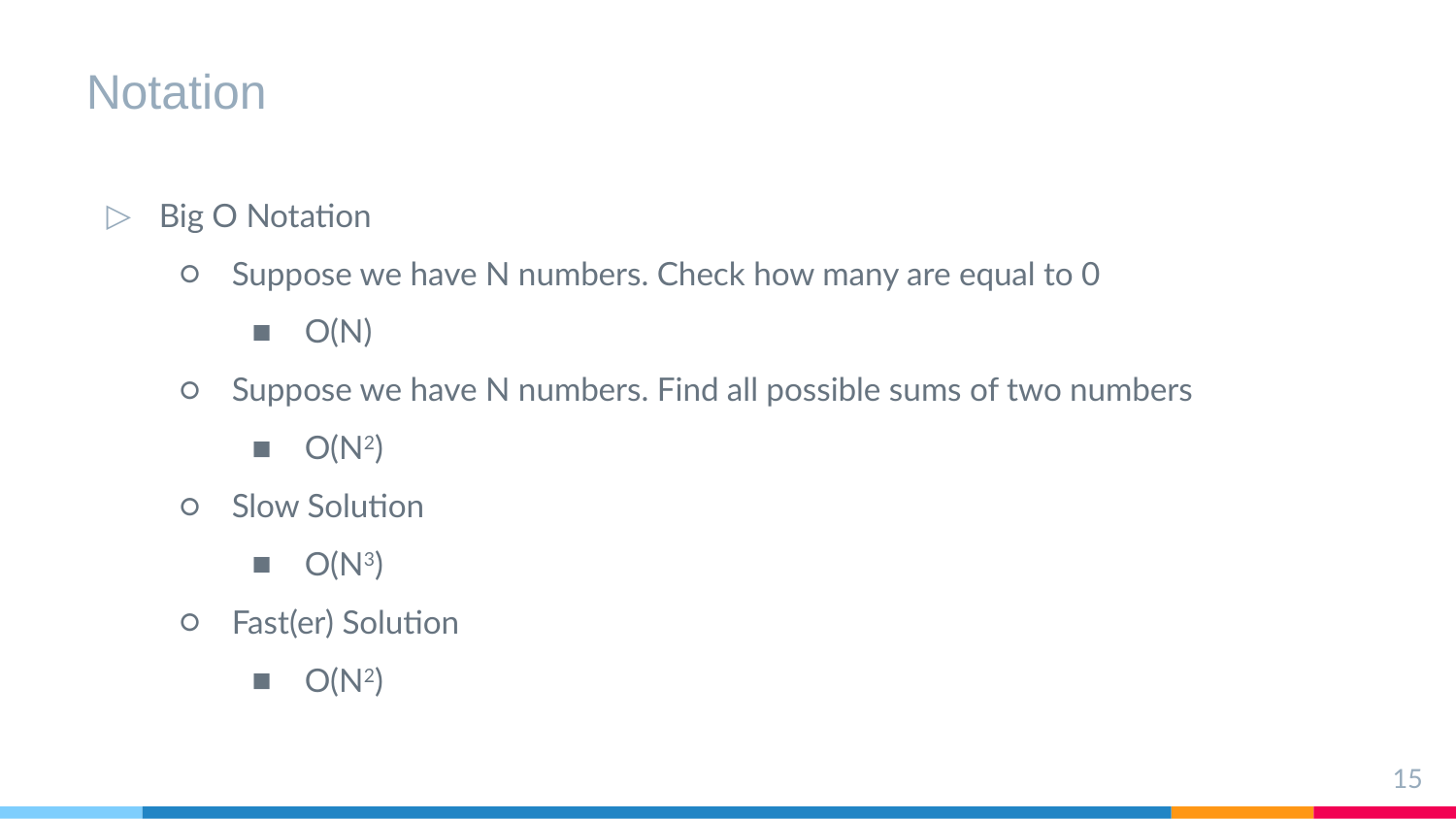

# Notation
Big O Notation
Suppose we have N numbers. Check how many are equal to 0
O(N)
Suppose we have N numbers. Find all possible sums of two numbers
O(N2)
Slow Solution
O(N3)
Fast(er) Solution
O(N2)

15